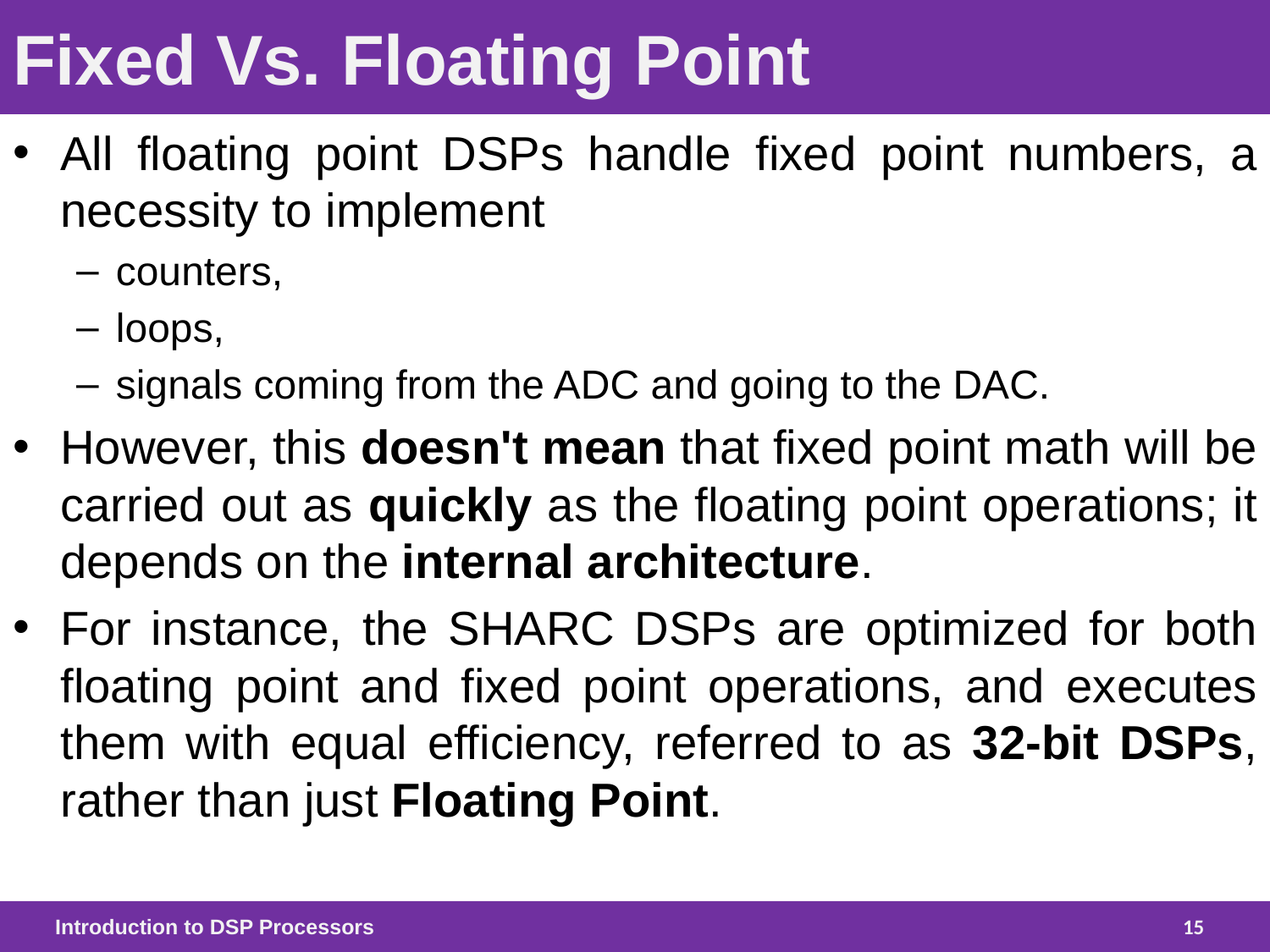

# Fixed Vs. Floating Point
All floating point DSPs handle fixed point numbers, a necessity to implement
counters,
loops,
signals coming from the ADC and going to the DAC.
However, this doesn't mean that fixed point math will be carried out as quickly as the floating point operations; it depends on the internal architecture.
For instance, the SHARC DSPs are optimized for both floating point and fixed point operations, and executes them with equal efficiency, referred to as 32-bit DSPs, rather than just Floating Point.

Introduction to DSP Processors
15